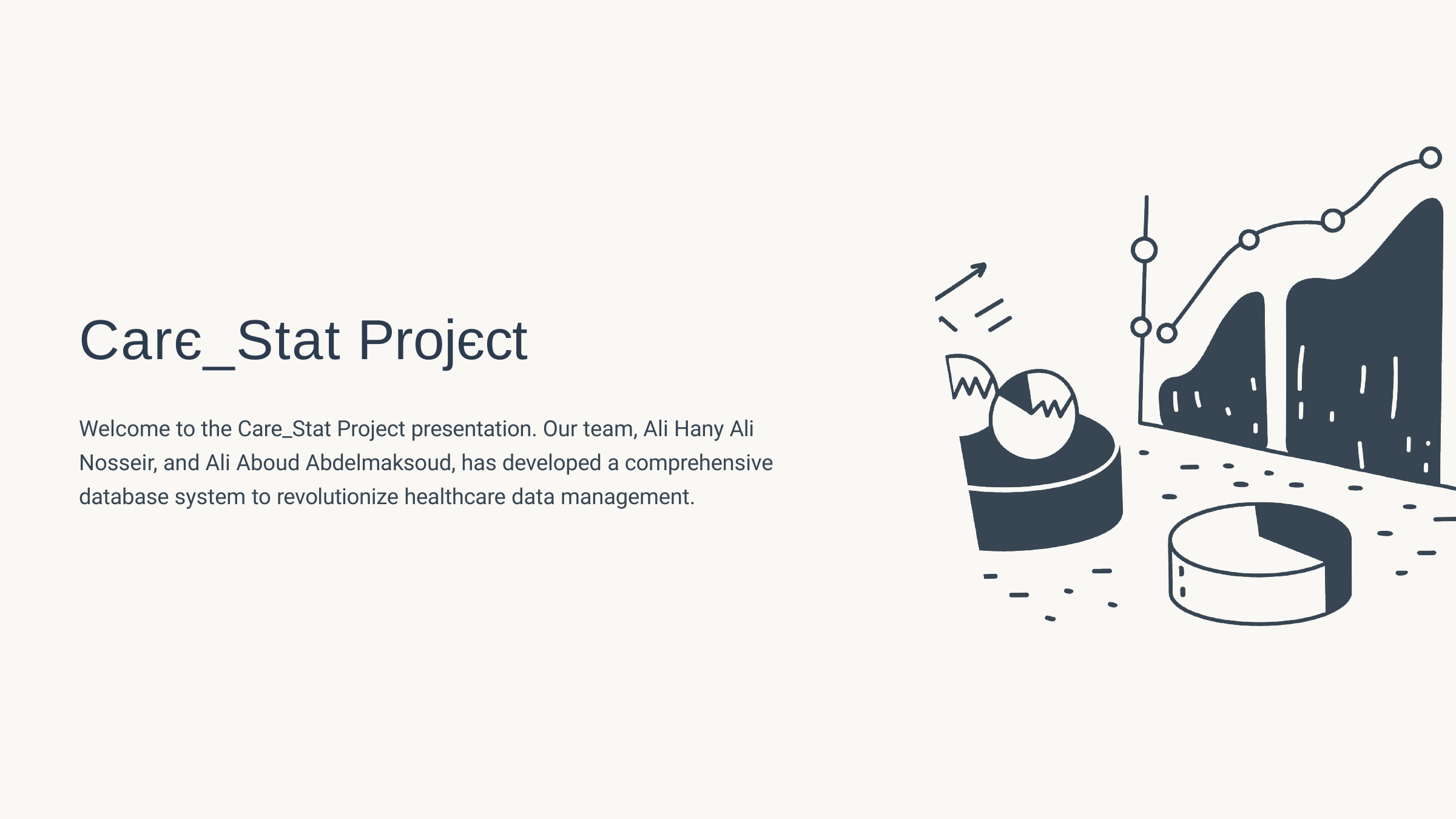

# Carє_Stat Projєct
Welcome to the Care_Stat Project presentation. Our team, Ali Hany Ali Nosseir, and Ali Aboud Abdelmaksoud, has developed a comprehensive database system to revolutionize healthcare data management.